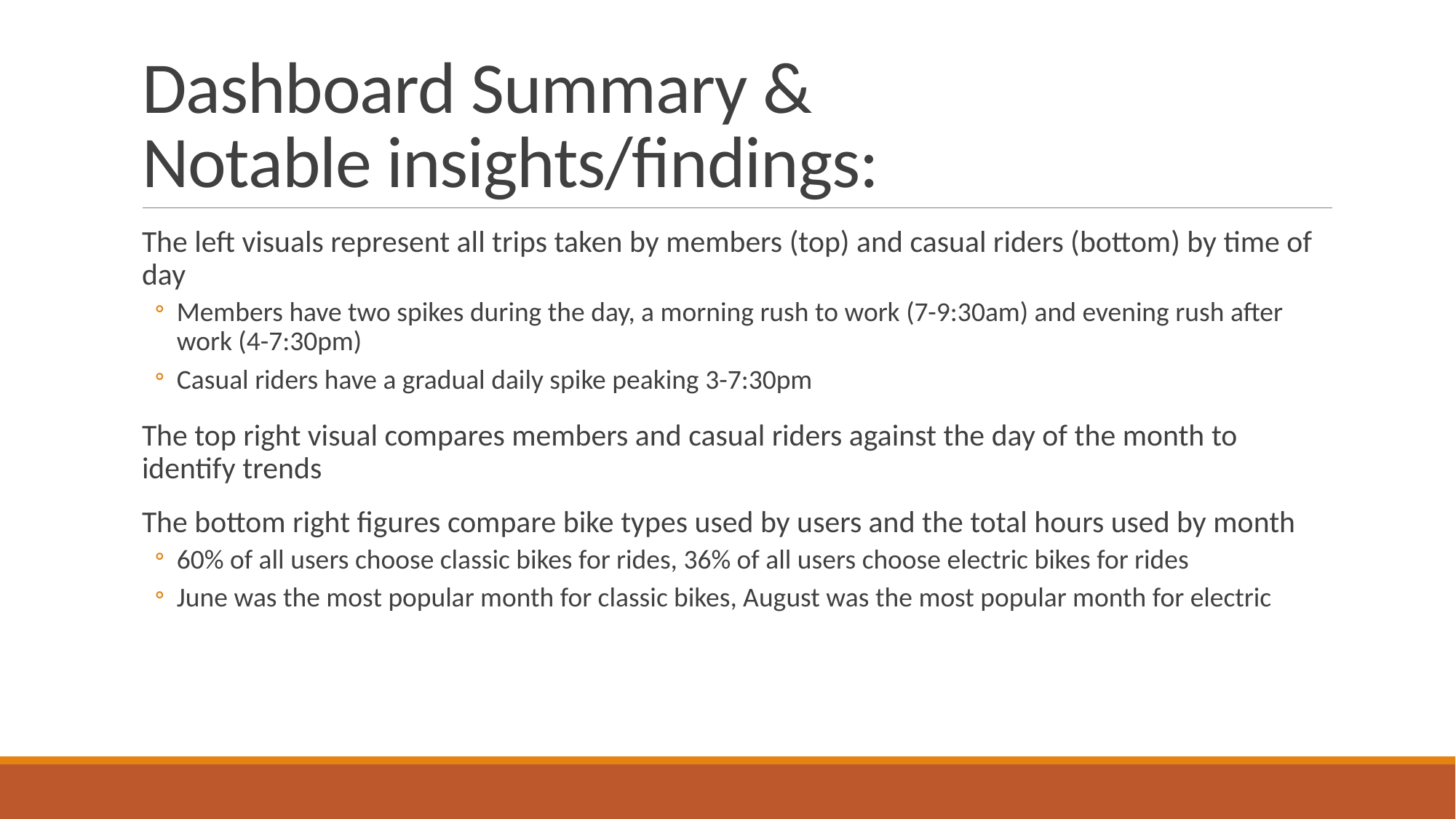

# Dashboard Summary & Notable insights/findings:
The left visuals represent all trips taken by members (top) and casual riders (bottom) by time of day
Members have two spikes during the day, a morning rush to work (7-9:30am) and evening rush after work (4-7:30pm)
Casual riders have a gradual daily spike peaking 3-7:30pm
The top right visual compares members and casual riders against the day of the month to identify trends
The bottom right figures compare bike types used by users and the total hours used by month
60% of all users choose classic bikes for rides, 36% of all users choose electric bikes for rides
June was the most popular month for classic bikes, August was the most popular month for electric